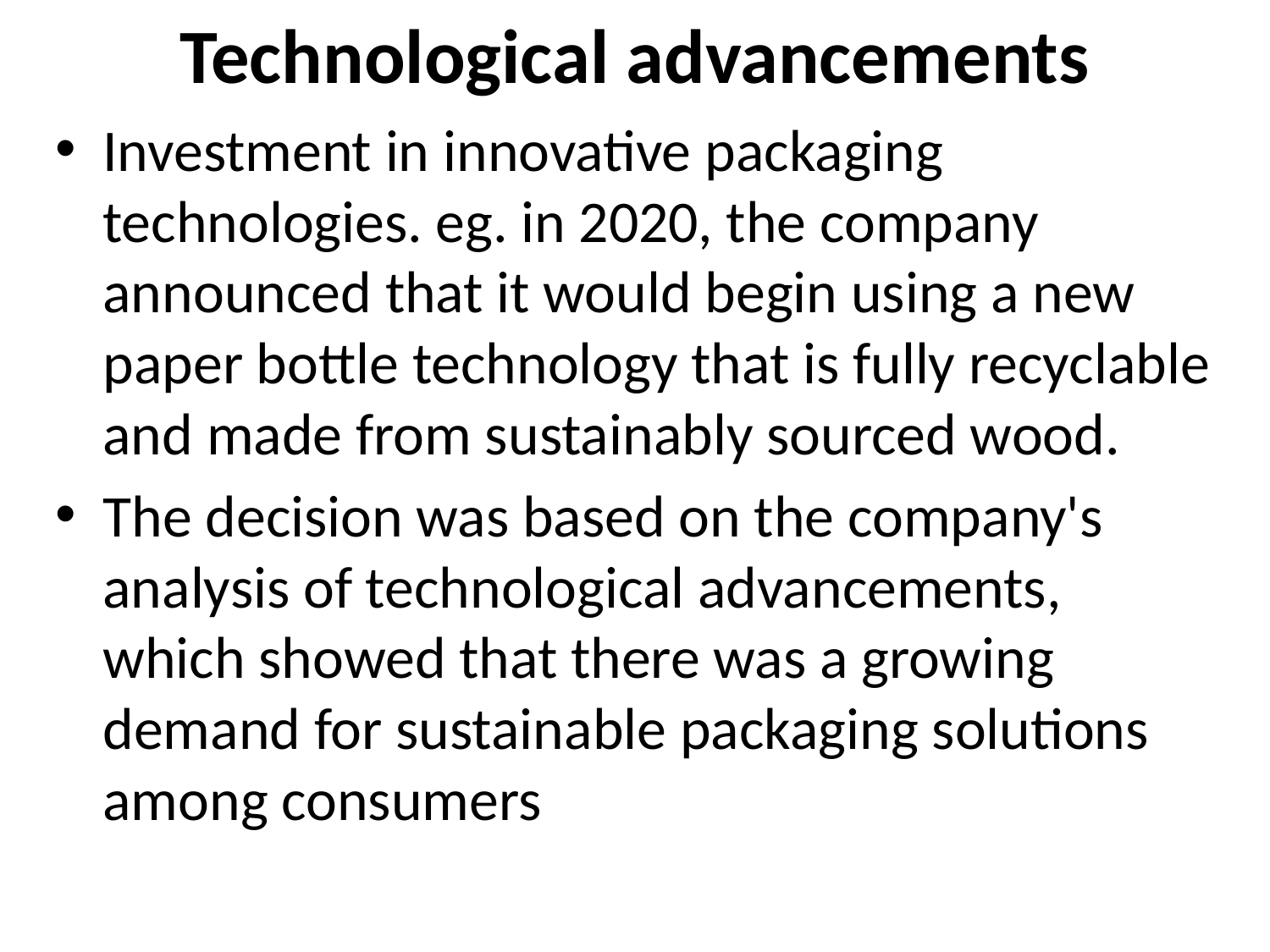

# Technological advancements
Investment in innovative packaging technologies. eg. in 2020, the company announced that it would begin using a new paper bottle technology that is fully recyclable and made from sustainably sourced wood.
The decision was based on the company's analysis of technological advancements, which showed that there was a growing demand for sustainable packaging solutions among consumers